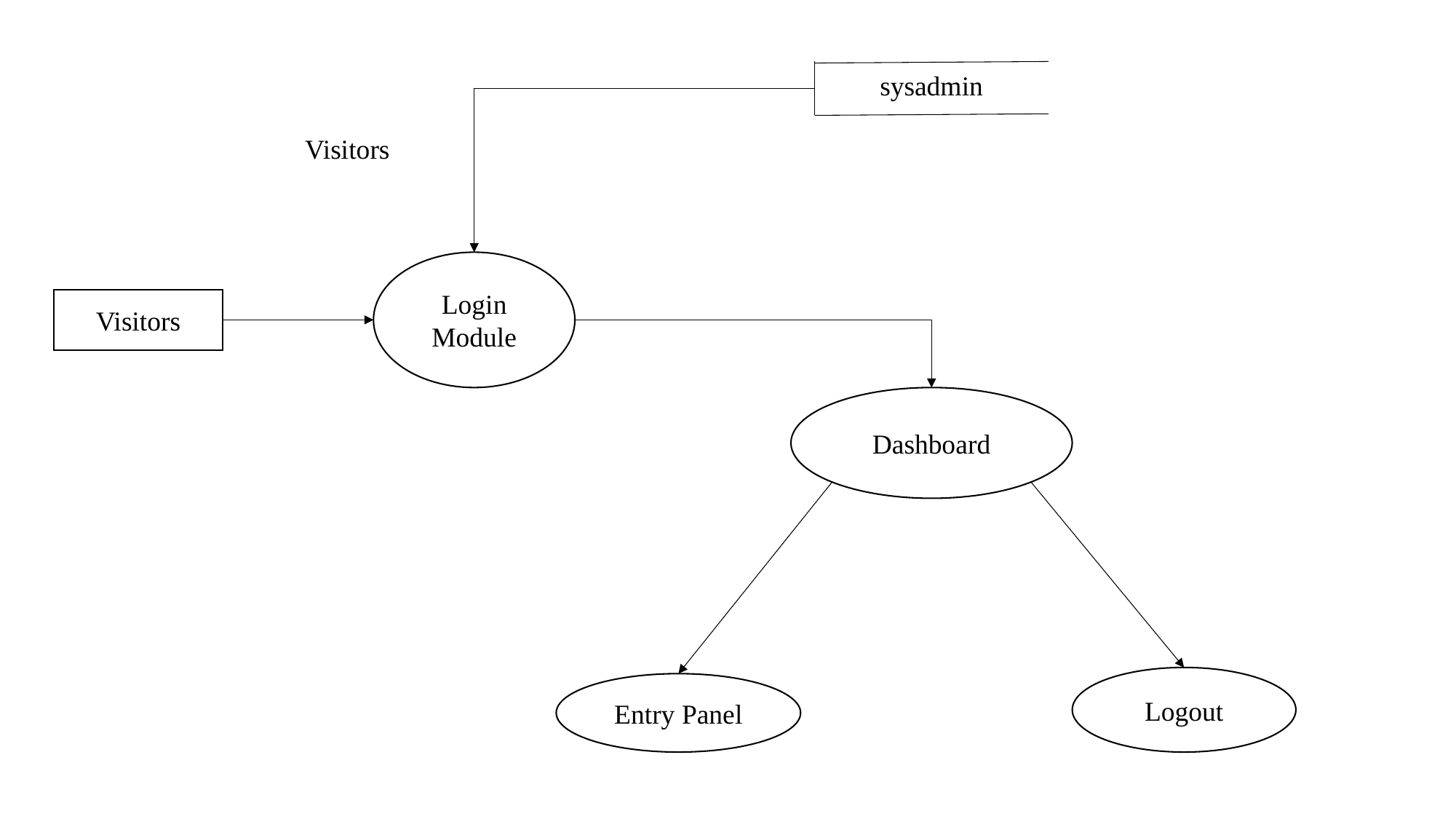

sysadmin
Visitors
Login Module
Visitors
Dashboard
Logout
Entry Panel